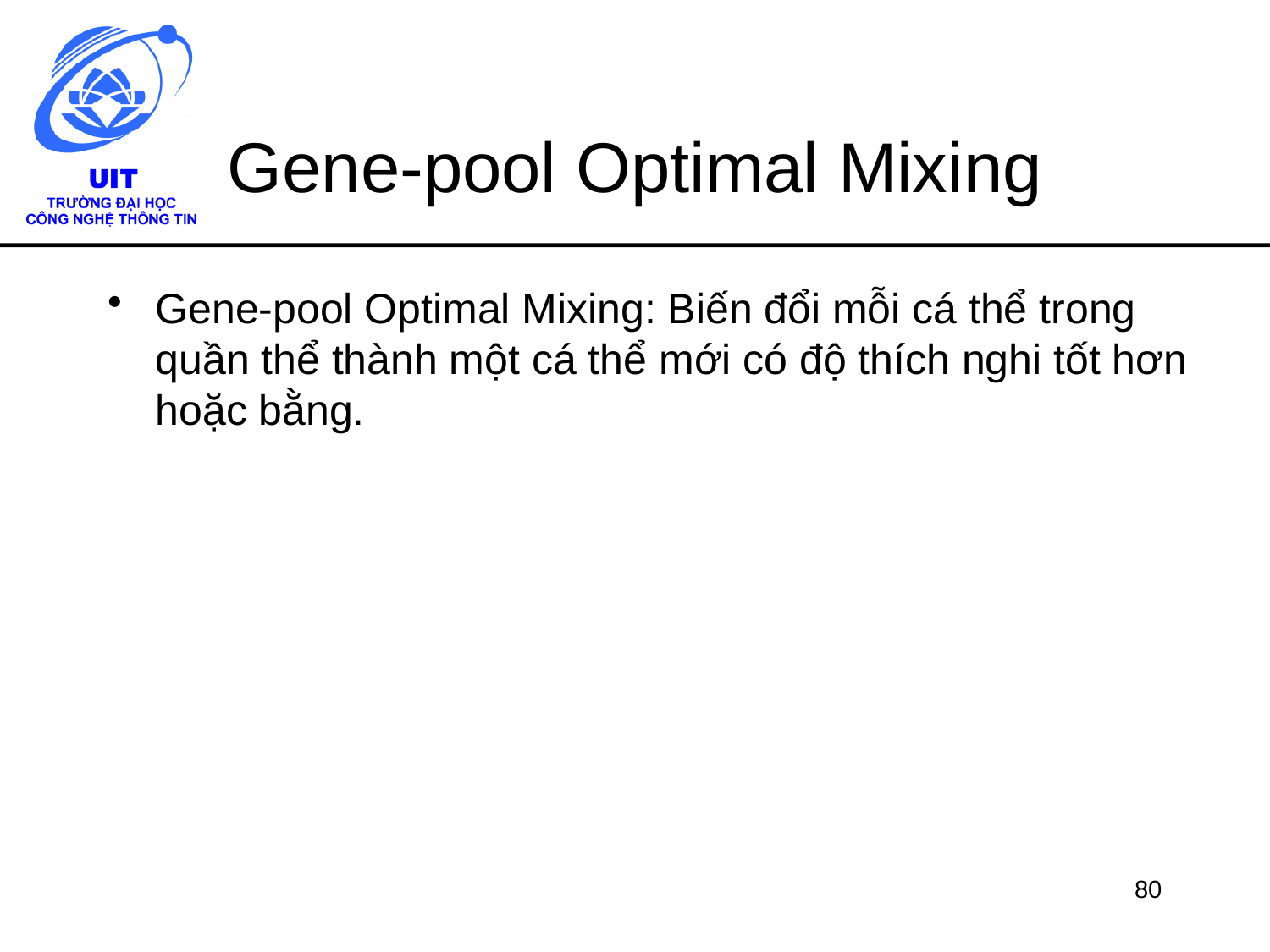

# Gene-pool Optimal Mixing
Gene-pool Optimal Mixing: Biến đổi mỗi cá thể trong quần thể thành một cá thể mới có độ thích nghi tốt hơn hoặc bằng.

80